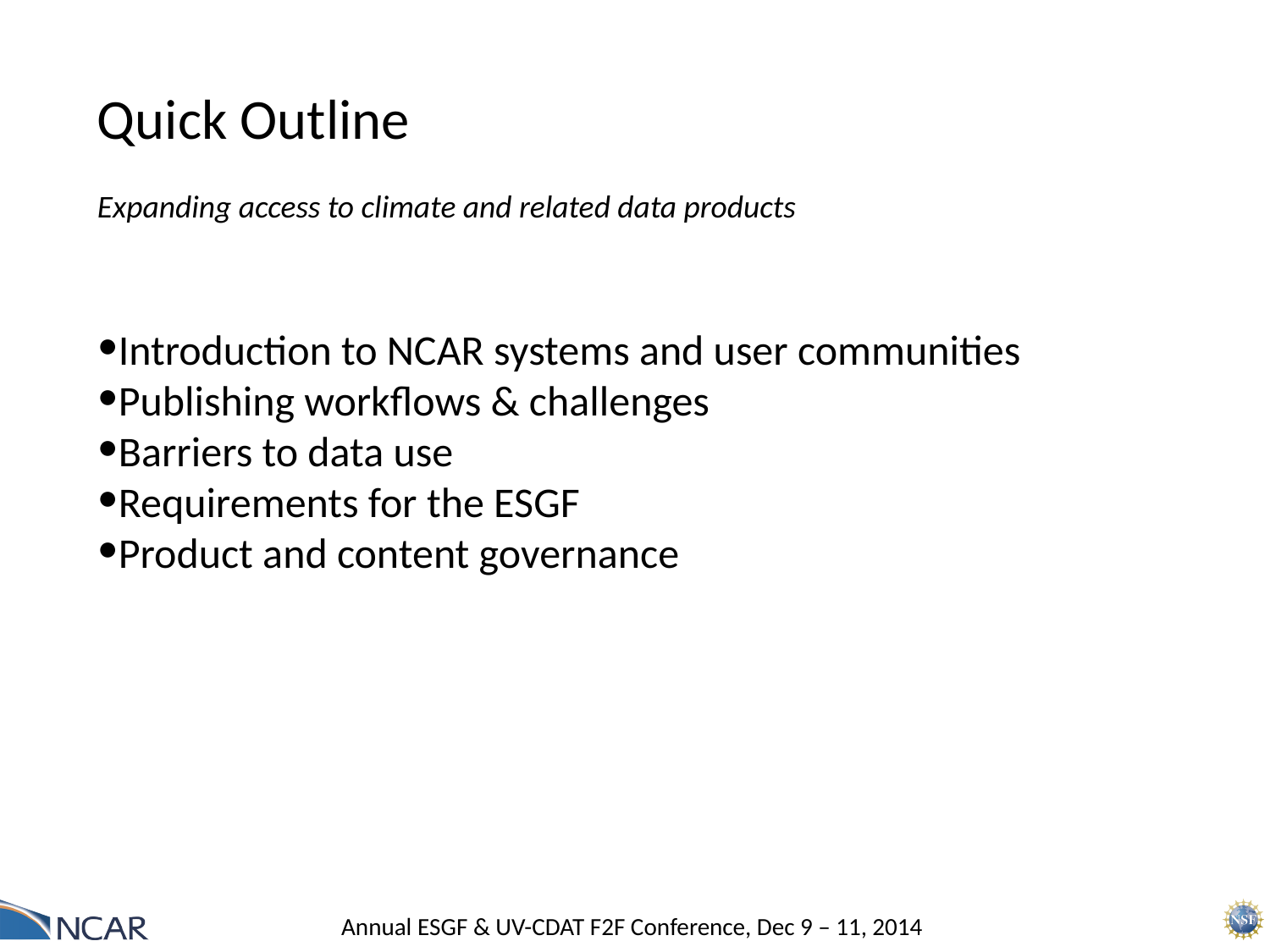

# Quick Outline
Expanding access to climate and related data products
Introduction to NCAR systems and user communities
Publishing workflows & challenges
Barriers to data use
Requirements for the ESGF
Product and content governance